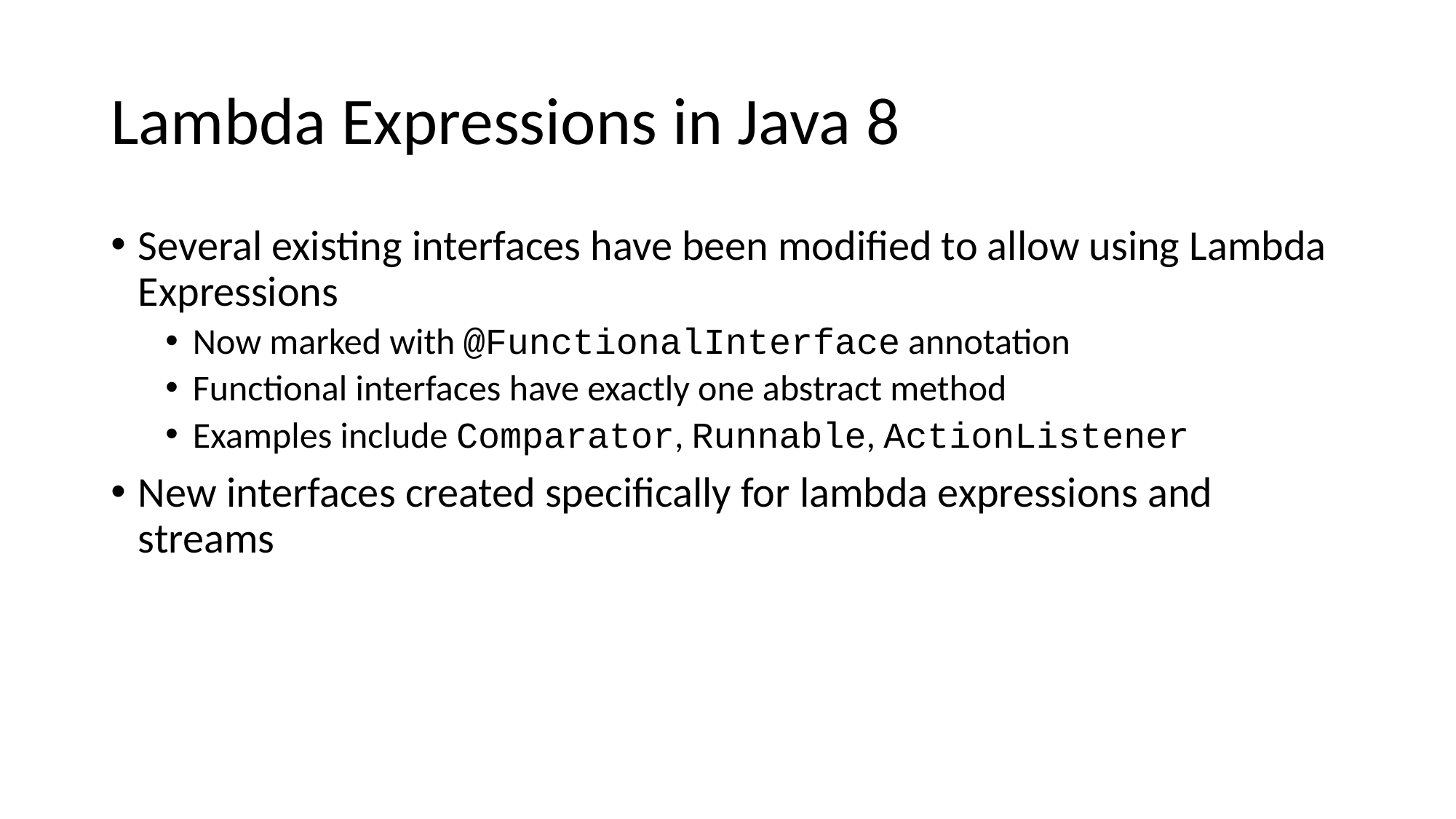

# Lambda Expressions in Java 8
Several existing interfaces have been modified to allow using Lambda Expressions
Now marked with @FunctionalInterface annotation
Functional interfaces have exactly one abstract method
Examples include Comparator, Runnable, ActionListener
New interfaces created specifically for lambda expressions and streams